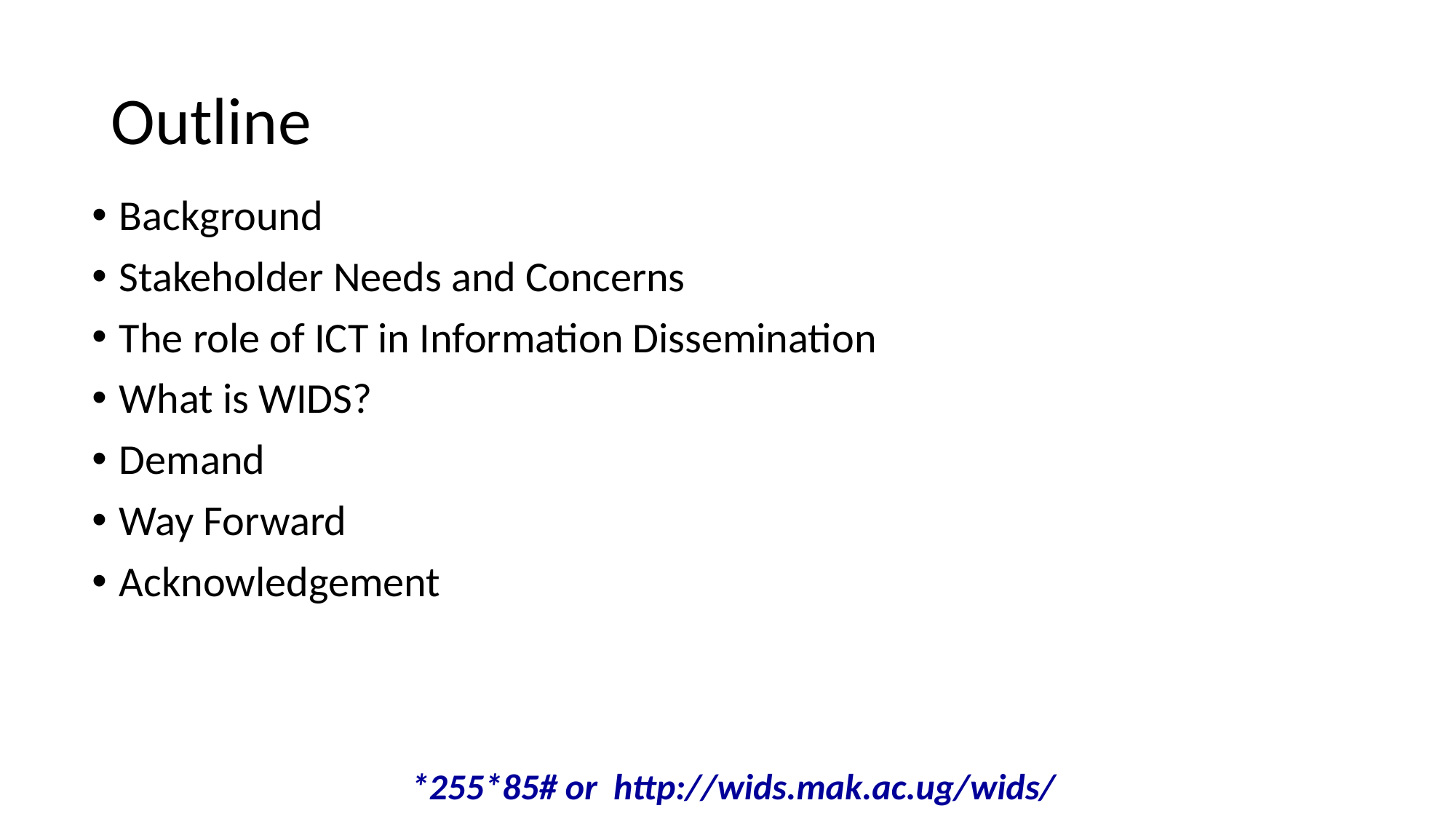

# Outline
Background
Stakeholder Needs and Concerns
The role of ICT in Information Dissemination
What is WIDS?
Demand
Way Forward
Acknowledgement

*255*85# or  http://wids.mak.ac.ug/wids/